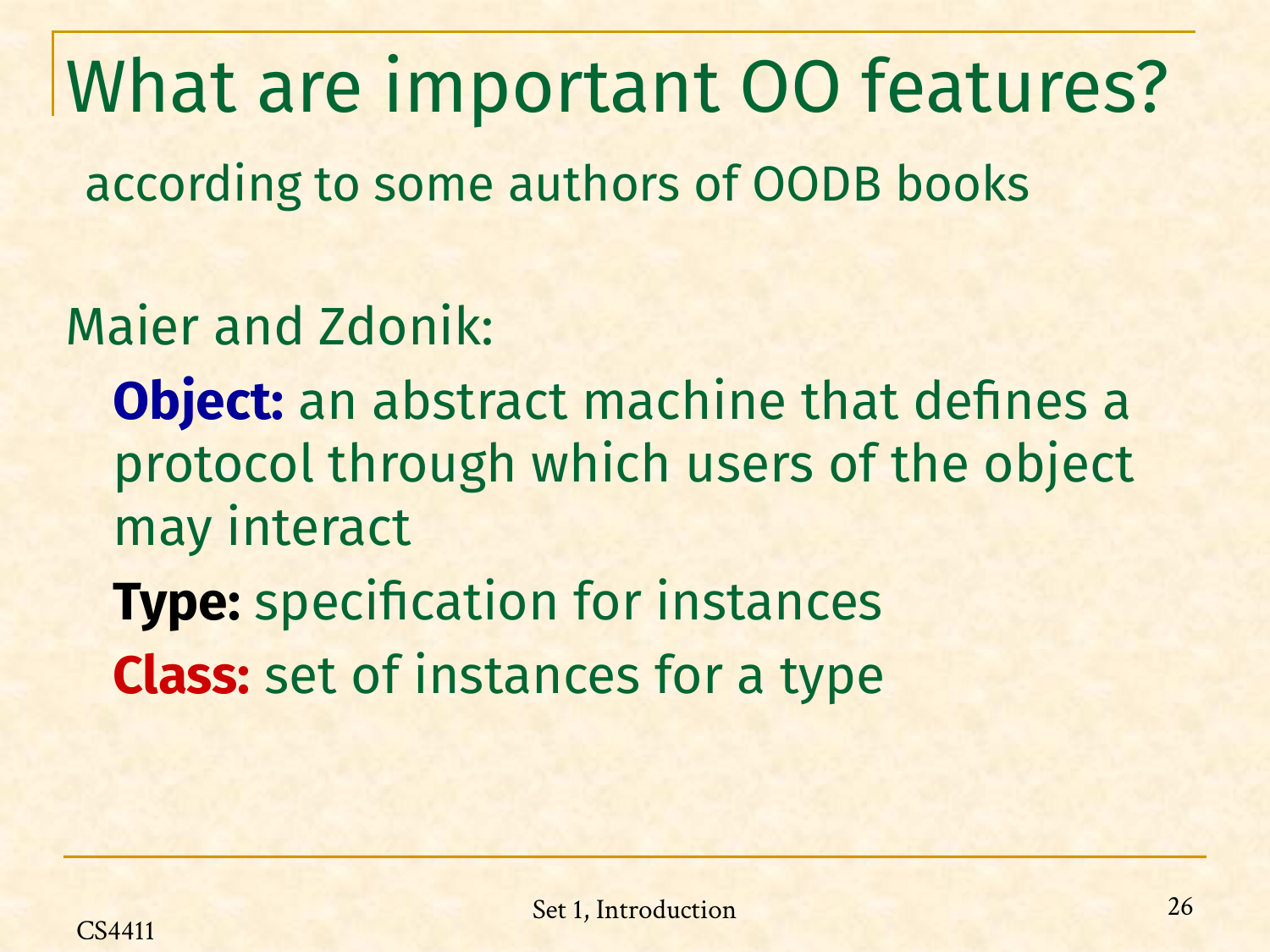

# What are important OO features? according to some authors of OODB books
Maier and Zdonik:
	Object: an abstract machine that defines a protocol through which users of the object may interact
	Type: specification for instances
	Class: set of instances for a type

26
Set 1, Introduction
CS4411